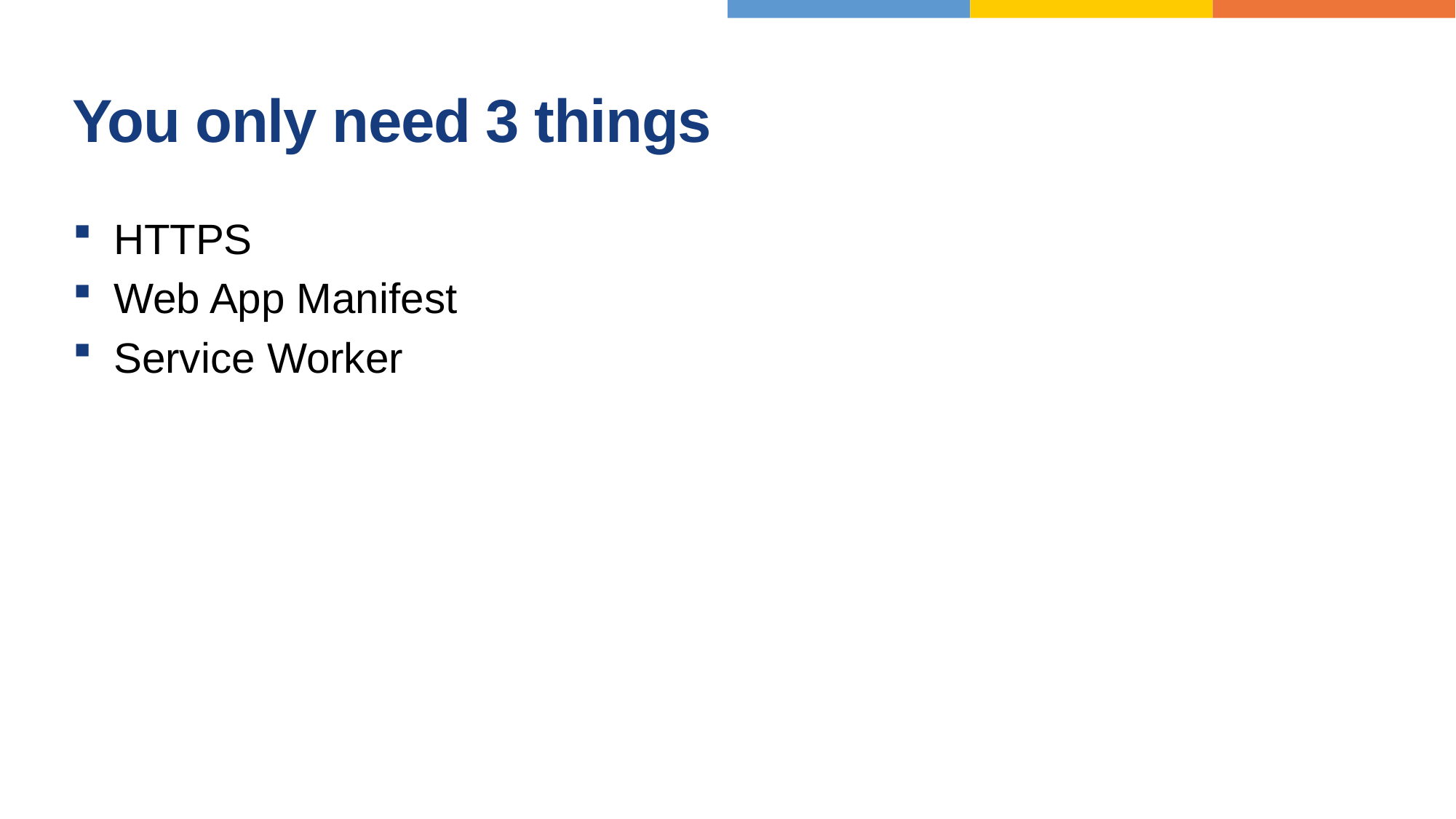

# You only need 3 things
HTTPS
Web App Manifest
Service Worker